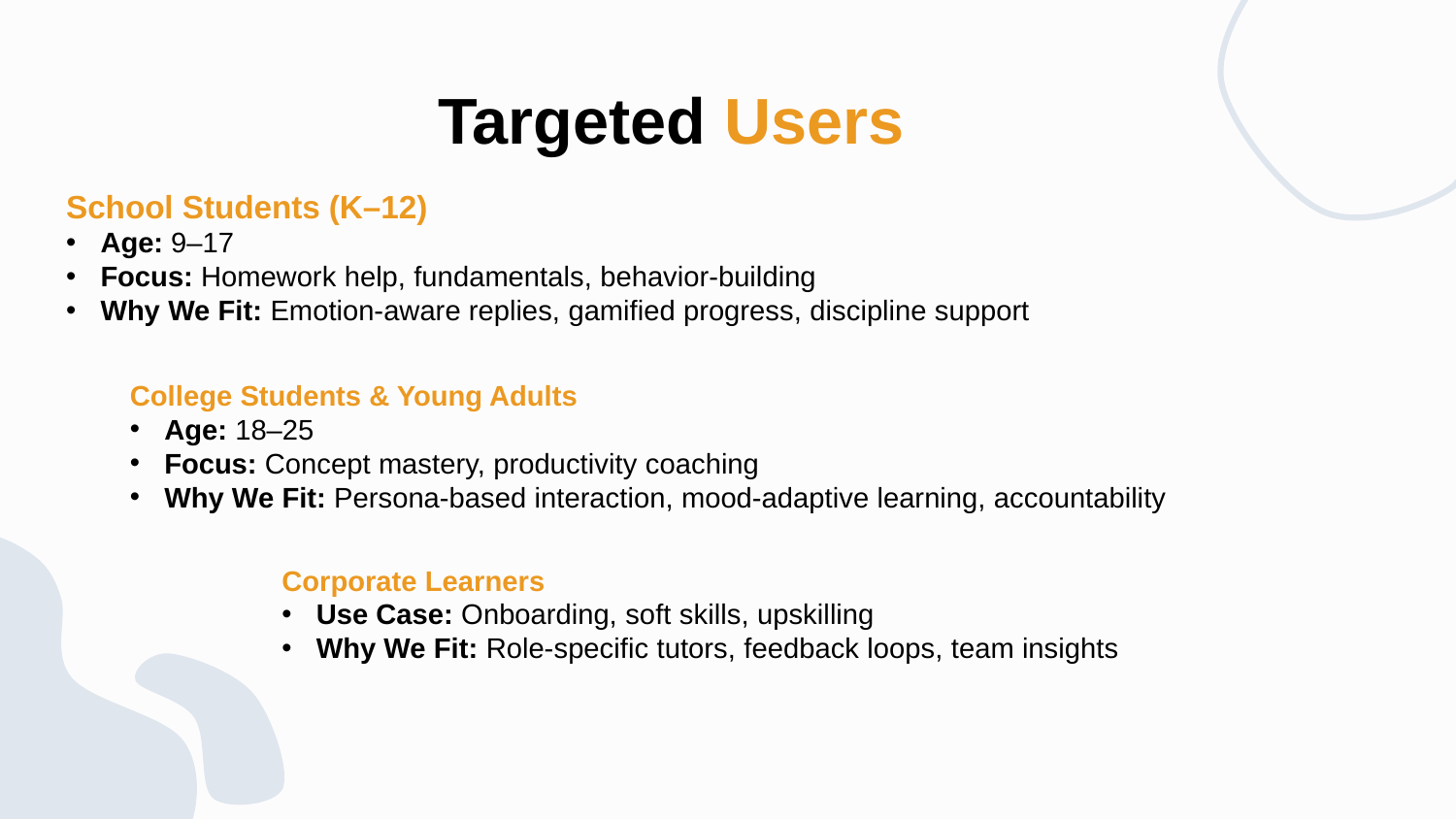

# Targeted Users
School Students (K–12)
Age: 9–17
Focus: Homework help, fundamentals, behavior-building
Why We Fit: Emotion-aware replies, gamified progress, discipline support
College Students & Young Adults
Age: 18–25
Focus: Concept mastery, productivity coaching
Why We Fit: Persona-based interaction, mood-adaptive learning, accountability
Corporate Learners
Use Case: Onboarding, soft skills, upskilling
Why We Fit: Role-specific tutors, feedback loops, team insights